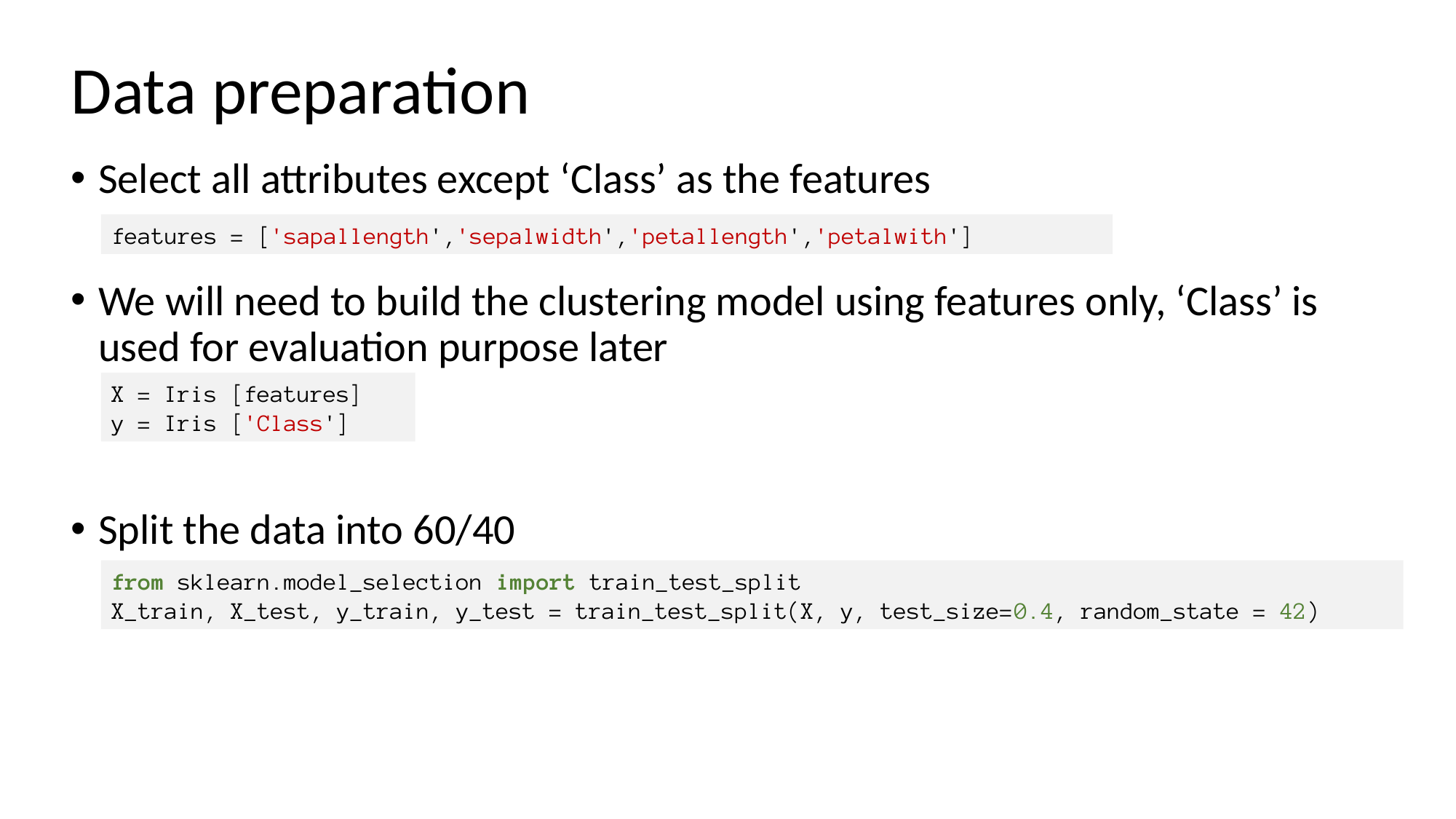

# Data preparation
Select all attributes except ‘Class’ as the features

We will need to build the clustering model using features only, ‘Class’ is used for evaluation purpose later

Split the data into 60/40

features = ['sapallength','sepalwidth','petallength','petalwith']
X = Iris [features]
y = Iris ['Class']
from sklearn.model_selection import train_test_split
X_train, X_test, y_train, y_test = train_test_split(X, y, test_size=0.4, random_state = 42)